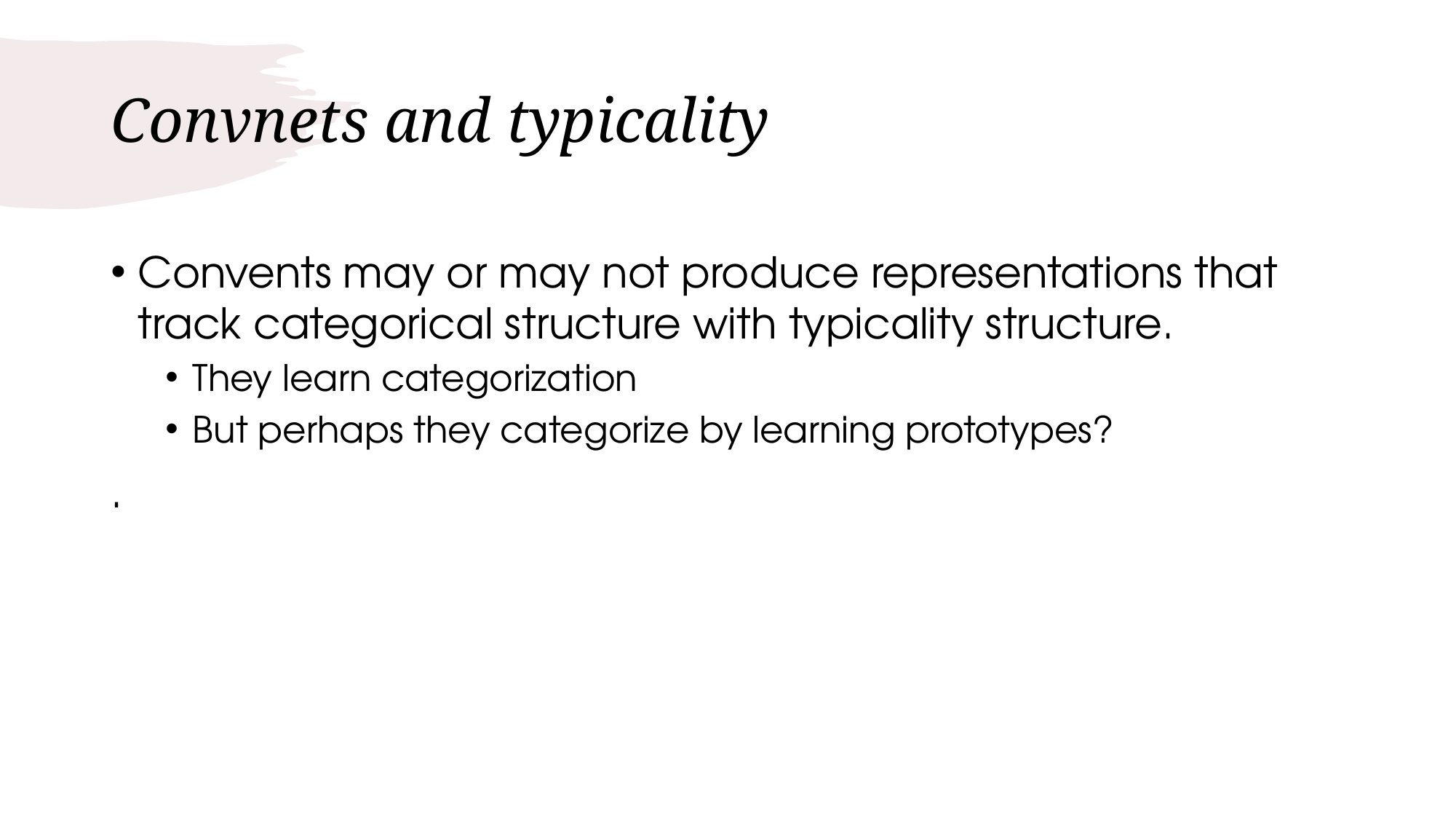

# Convnets and typicality
Convents may or may not produce representations that track categorical structure with typicality structure.
They learn categorization
But perhaps they categorize by learning prototypes?
.